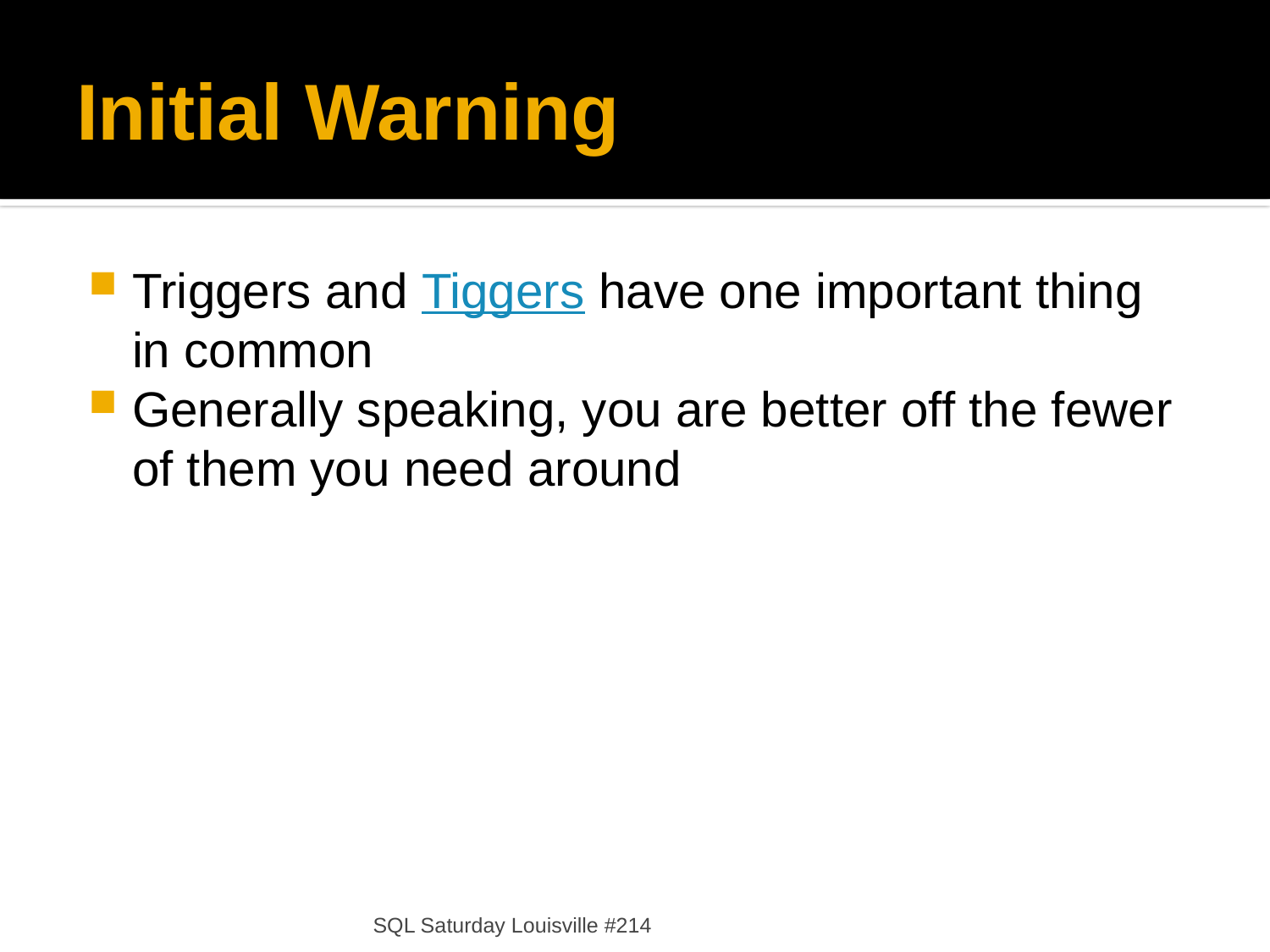

# Initial Warning
Triggers and Tiggers have one important thing in common
Generally speaking, you are better off the fewer of them you need around
SQL Saturday Louisville #214